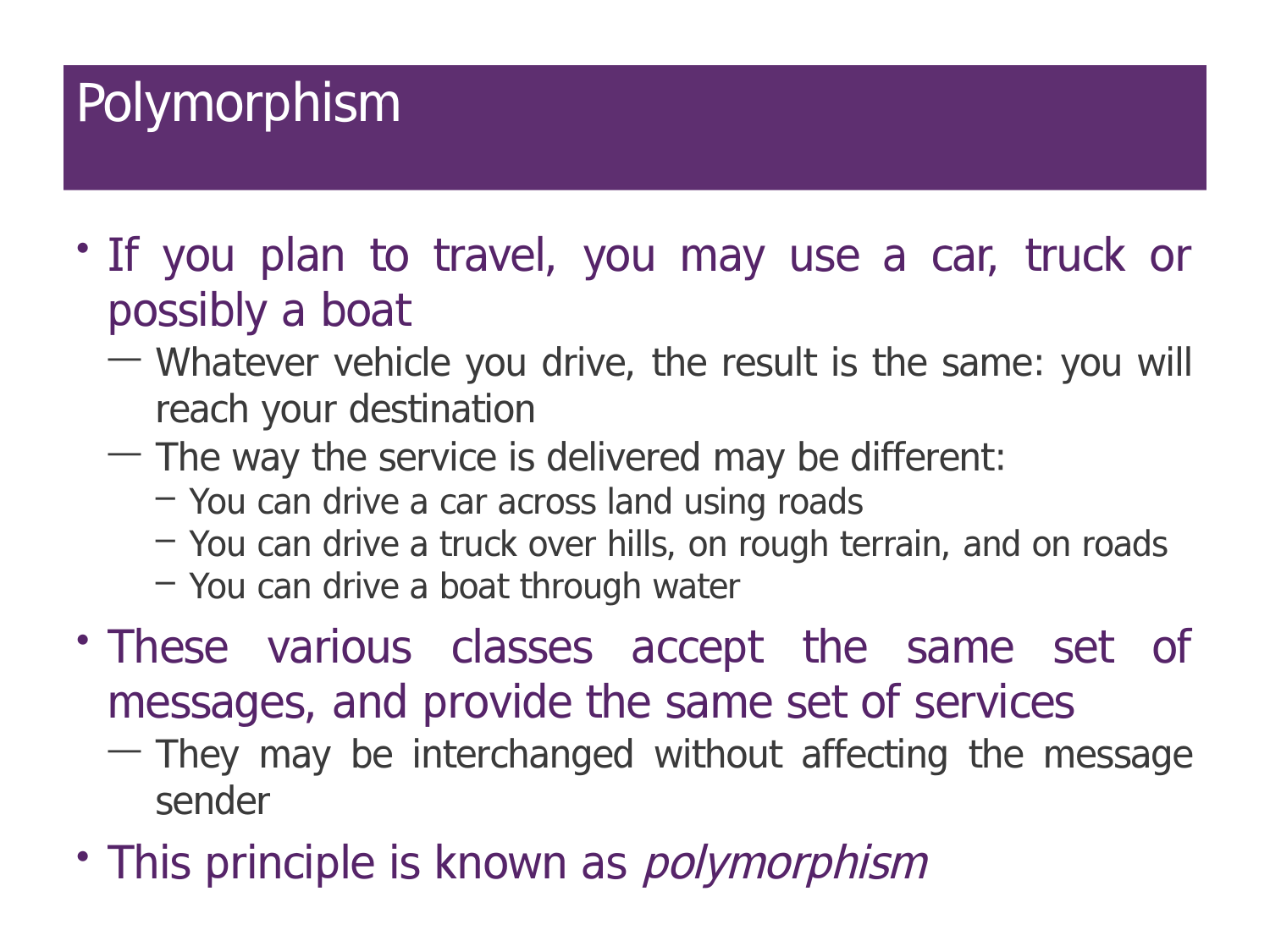

# Polymorphism
If you plan to travel, you may use a car, truck or possibly a boat
Whatever vehicle you drive, the result is the same: you will reach your destination
The way the service is delivered may be different:
You can drive a car across land using roads
You can drive a truck over hills, on rough terrain, and on roads
You can drive a boat through water
These various classes accept the same set of messages, and provide the same set of services
They may be interchanged without affecting the message sender
This principle is known as polymorphism